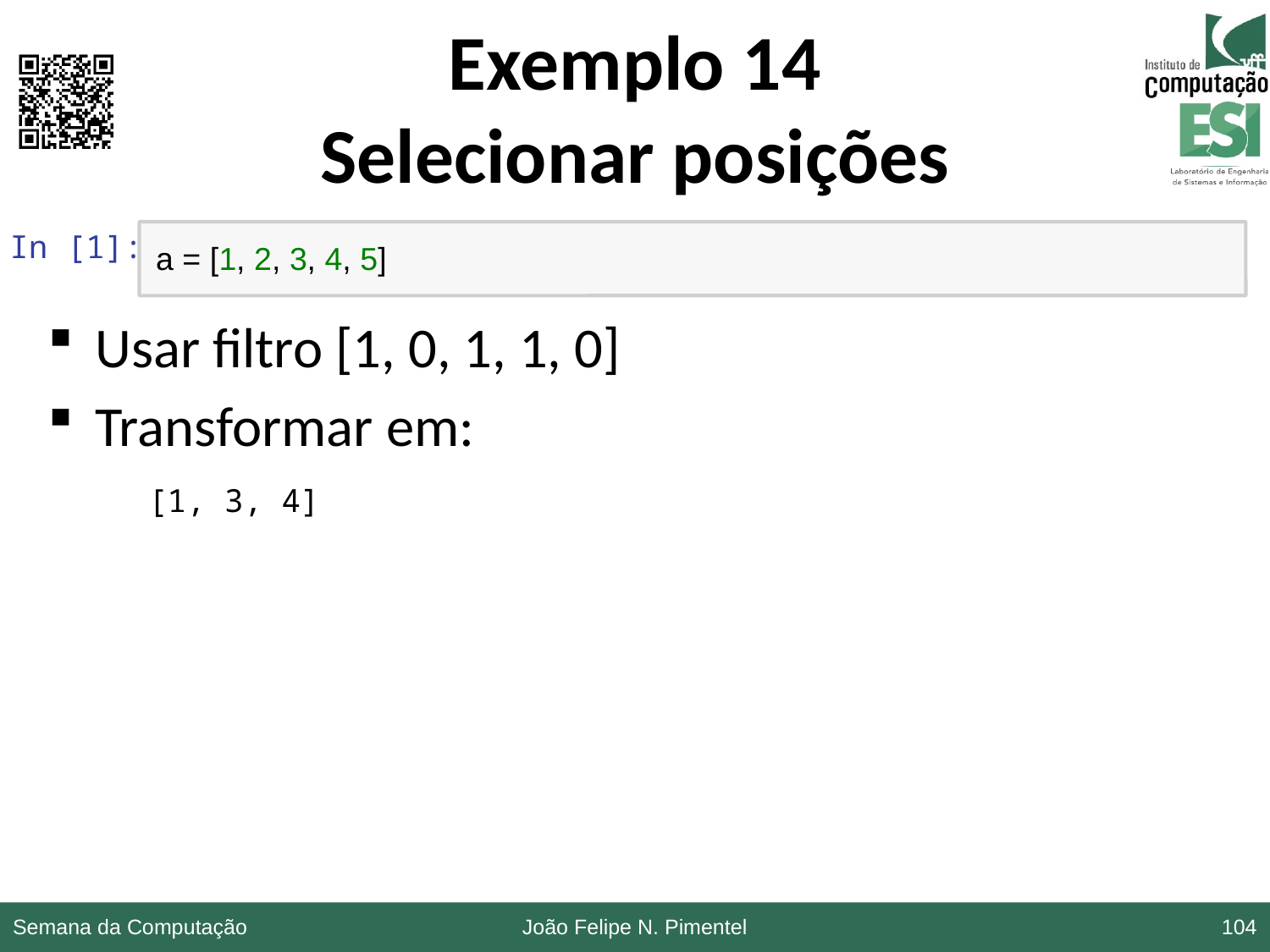

# Exemplo 14 Selecionar posições
In [1]:
a = [1, 2, 3, 4, 5]

Usar filtro [1, 0, 1, 1, 0]
Transformar em:
[1, 3, 4]
Semana da Computação
João Felipe N. Pimentel
104